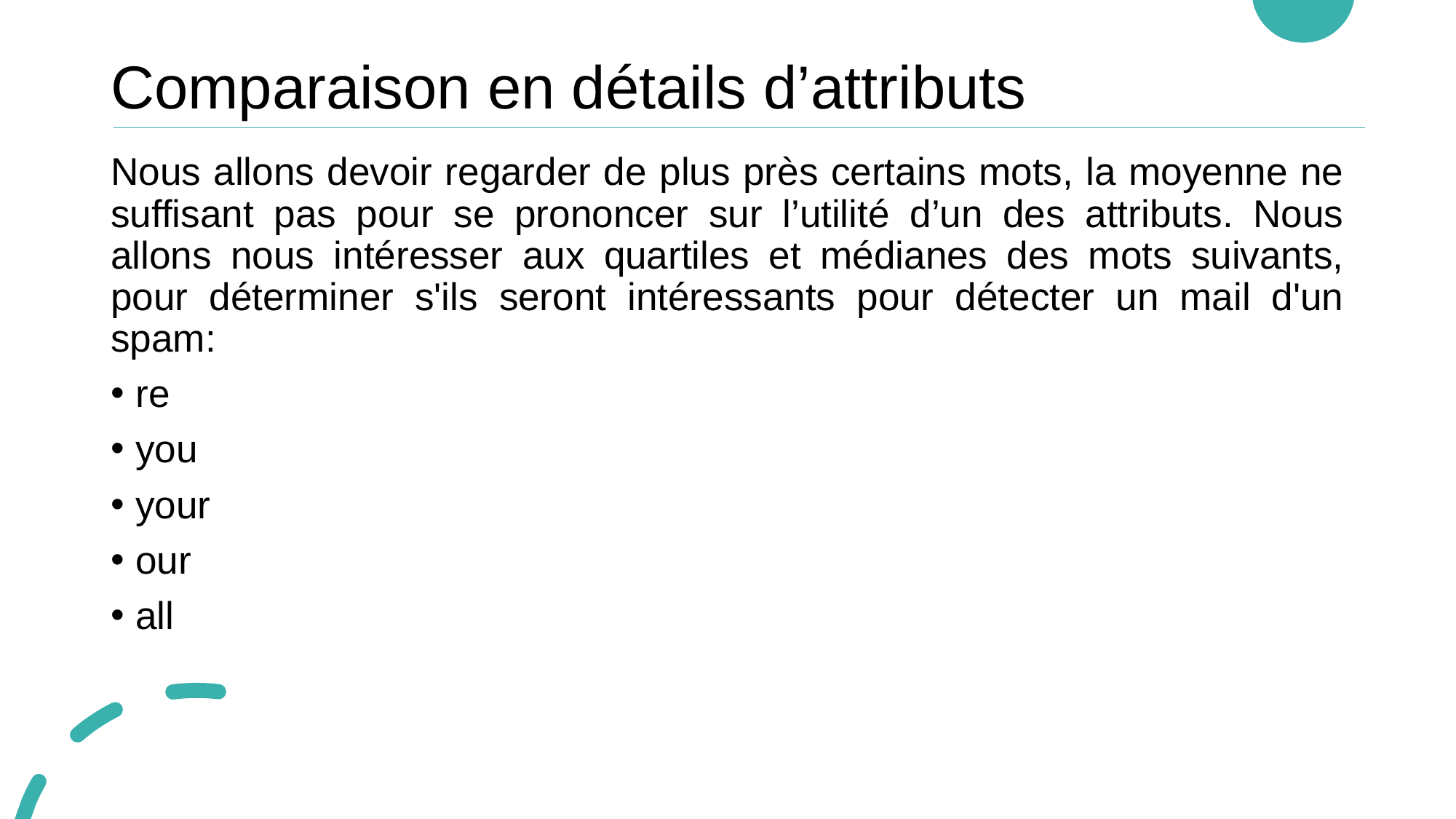

# Comparaison en détails d’attributs

Nous allons devoir regarder de plus près certains mots, la moyenne ne suffisant pas pour se prononcer sur l’utilité d’un des attributs. Nous allons nous intéresser aux quartiles et médianes des mots suivants, pour déterminer s'ils seront intéressants pour détecter un mail d'un spam:
re
you
your
our
all